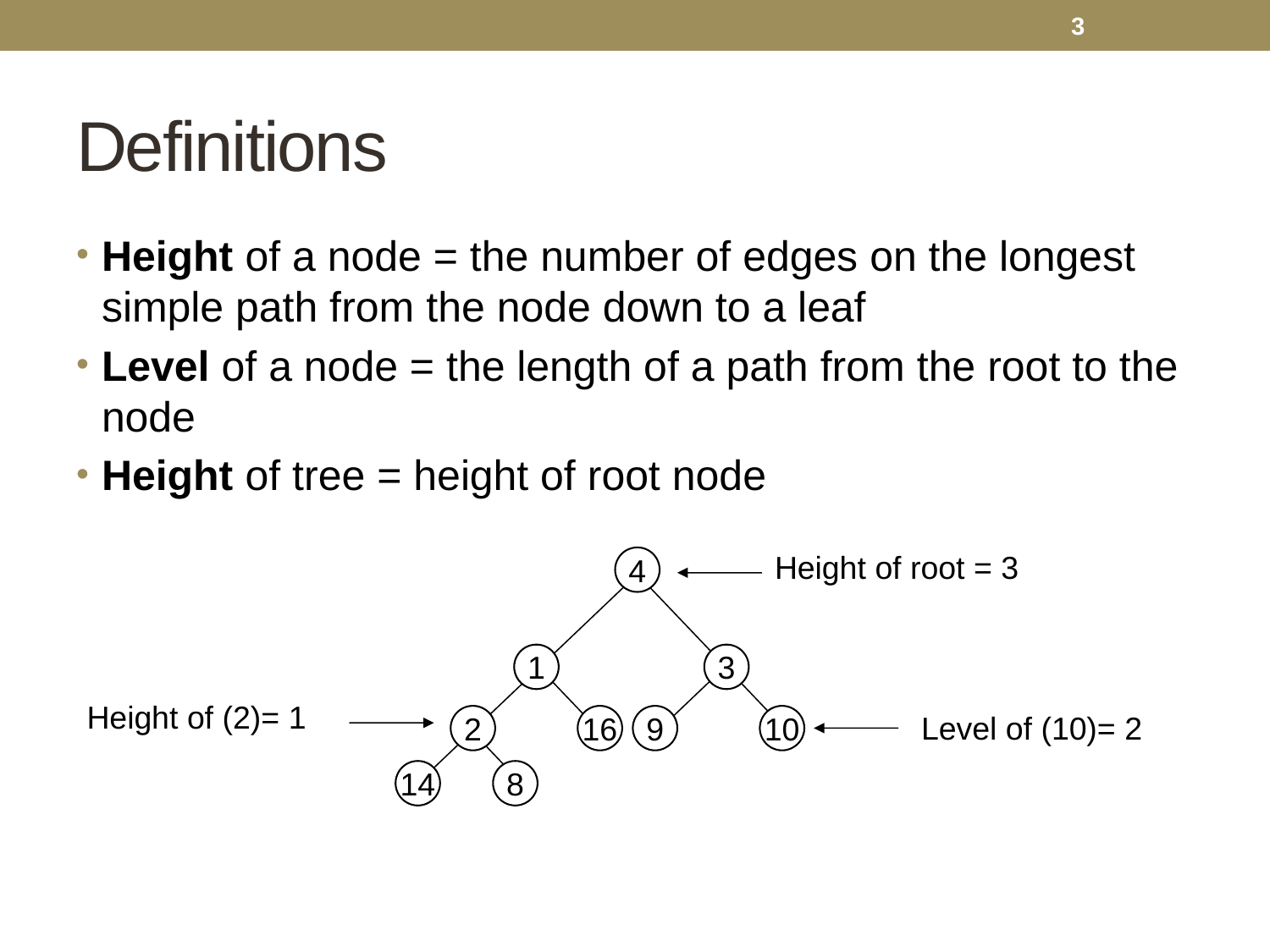

3
# Definitions
Height of a node = the number of edges on the longest simple path from the node down to a leaf
Level of a node = the length of a path from the root to the node
Height of tree = height of root node

Height of root = 3
4

1
3

Height of (2)= 1
Level of (10)= 2
2
16
9
10

14
8